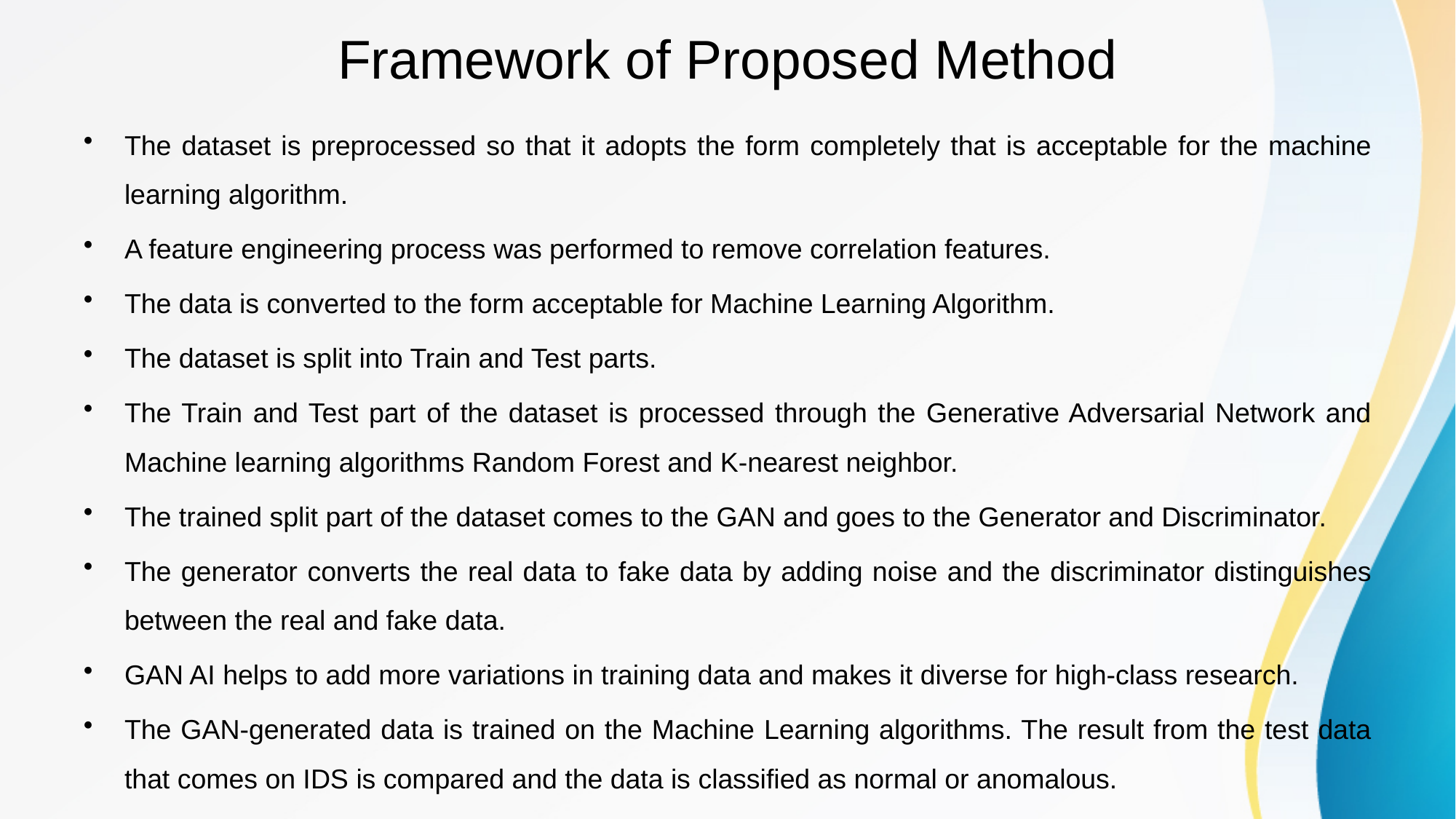

# Framework of Proposed Method
The dataset is preprocessed so that it adopts the form completely that is acceptable for the machine learning algorithm.
A feature engineering process was performed to remove correlation features.
The data is converted to the form acceptable for Machine Learning Algorithm.
The dataset is split into Train and Test parts.
The Train and Test part of the dataset is processed through the Generative Adversarial Network and Machine learning algorithms Random Forest and K-nearest neighbor.
The trained split part of the dataset comes to the GAN and goes to the Generator and Discriminator.
The generator converts the real data to fake data by adding noise and the discriminator distinguishes between the real and fake data.
GAN AI helps to add more variations in training data and makes it diverse for high-class research.
The GAN-generated data is trained on the Machine Learning algorithms. The result from the test data that comes on IDS is compared and the data is classified as normal or anomalous.